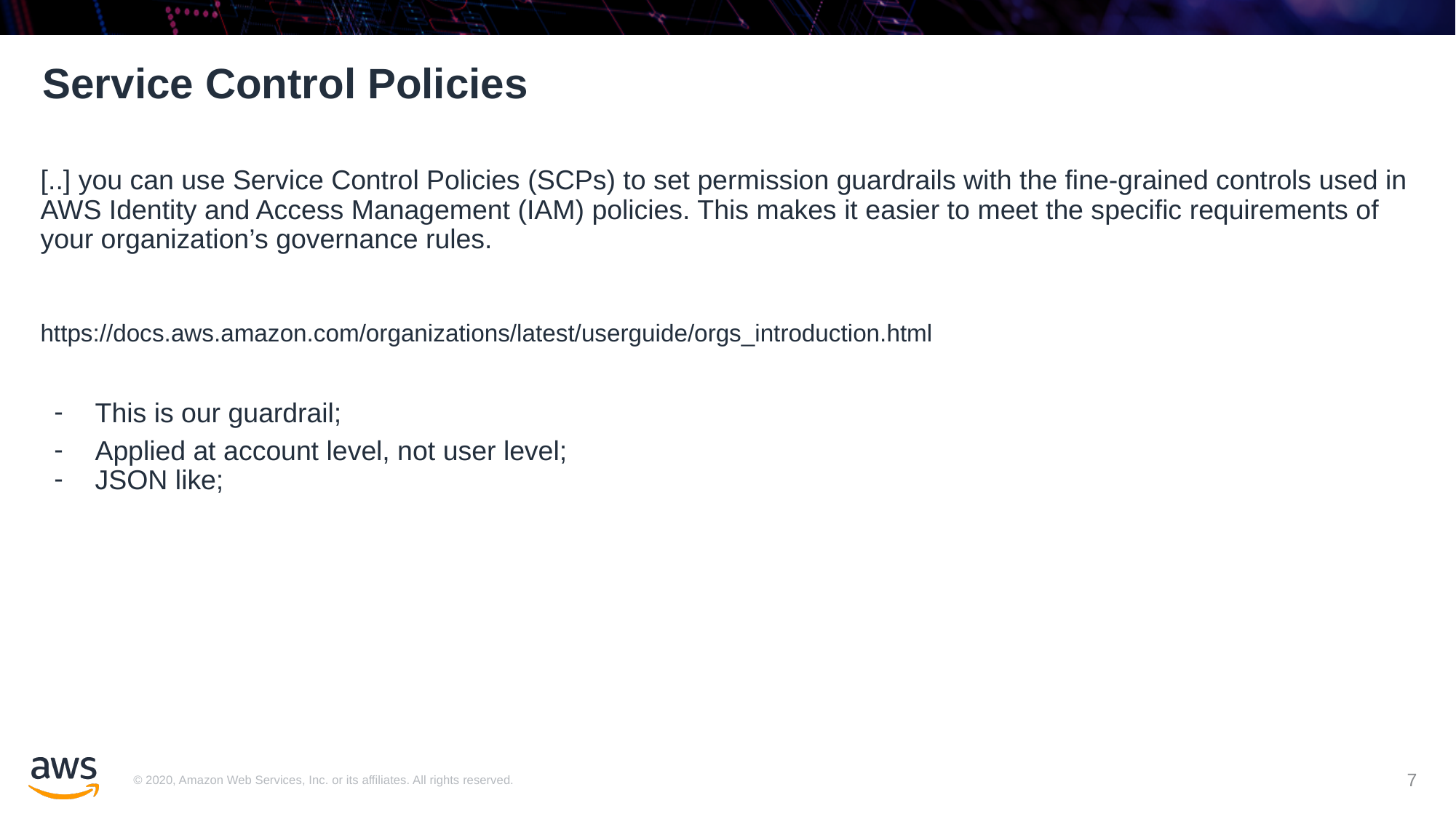

# Service Control Policies

[..] you can use Service Control Policies (SCPs) to set permission guardrails with the fine-grained controls used in AWS Identity and Access Management (IAM) policies. This makes it easier to meet the specific requirements of your organization’s governance rules.

https://docs.aws.amazon.com/organizations/latest/userguide/orgs_introduction.html

This is our guardrail;
Applied at account level, not user level;
JSON like;
7